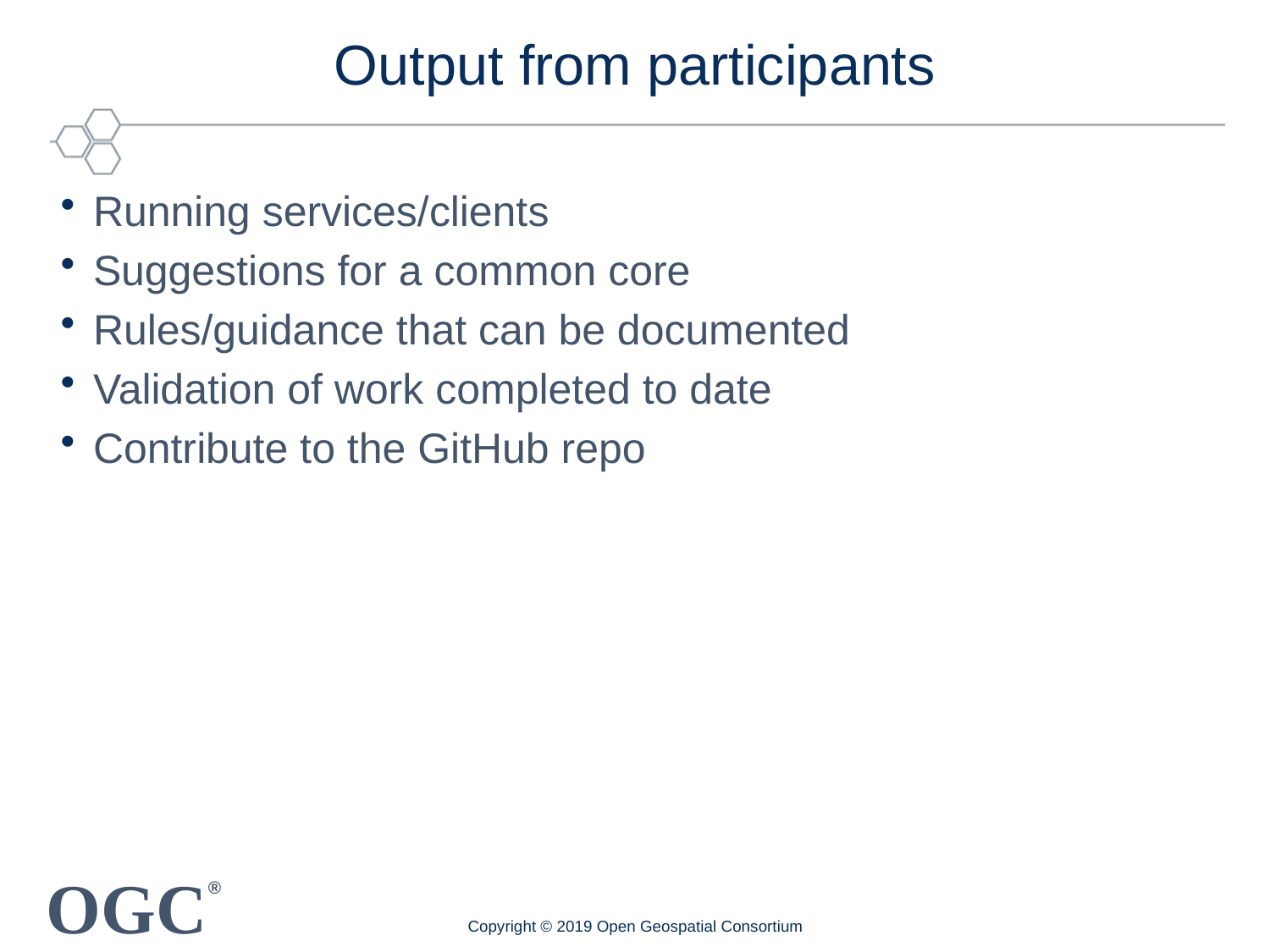

# Output from participants
Running services/clients
Suggestions for a common core
Rules/guidance that can be documented
Validation of work completed to date
Contribute to the GitHub repo
Copyright © 2019 Open Geospatial Consortium